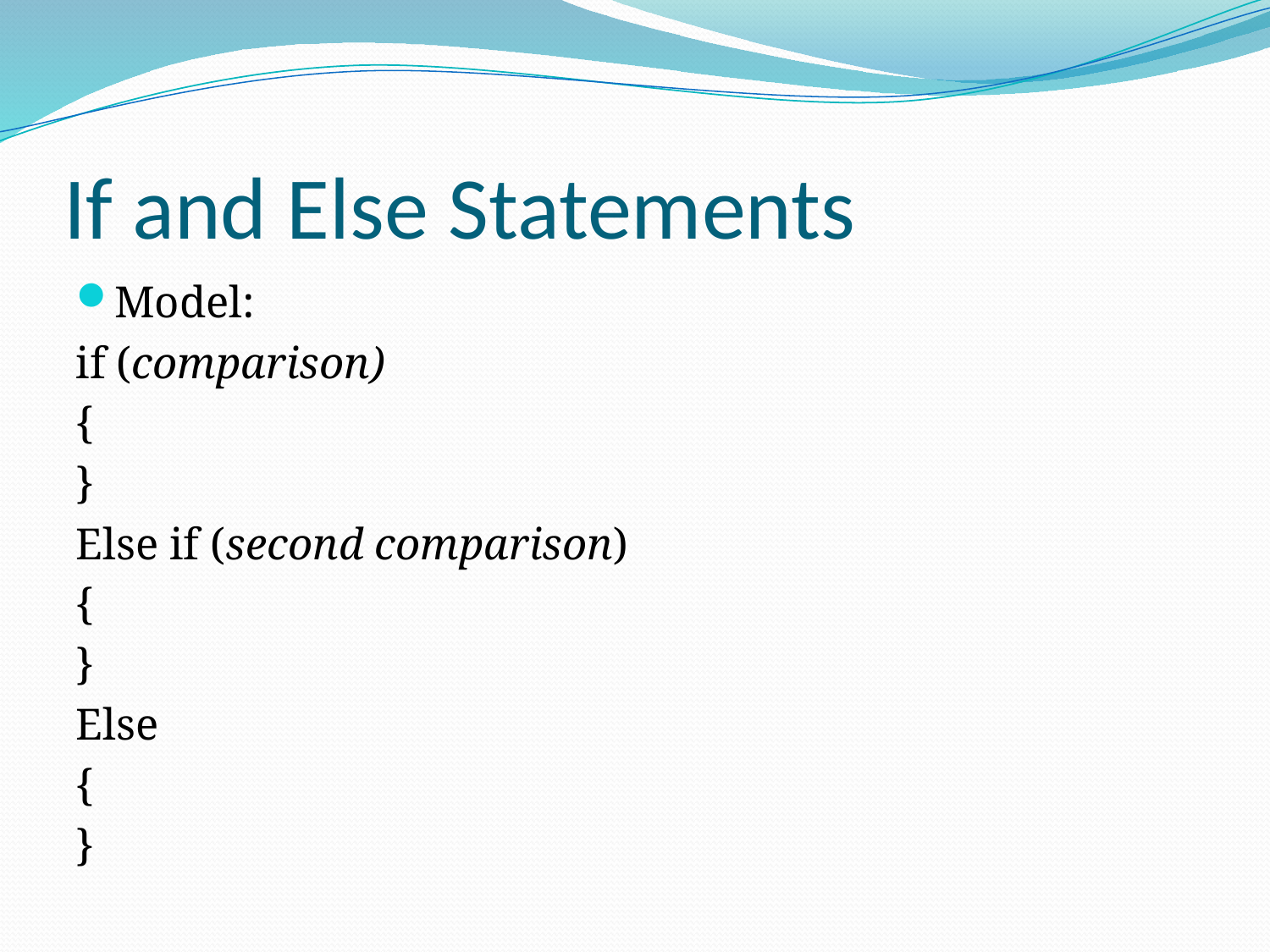

# If and Else Statements
Model:
if (comparison)
{
}
Else if (second comparison)
{
}
Else
{
}